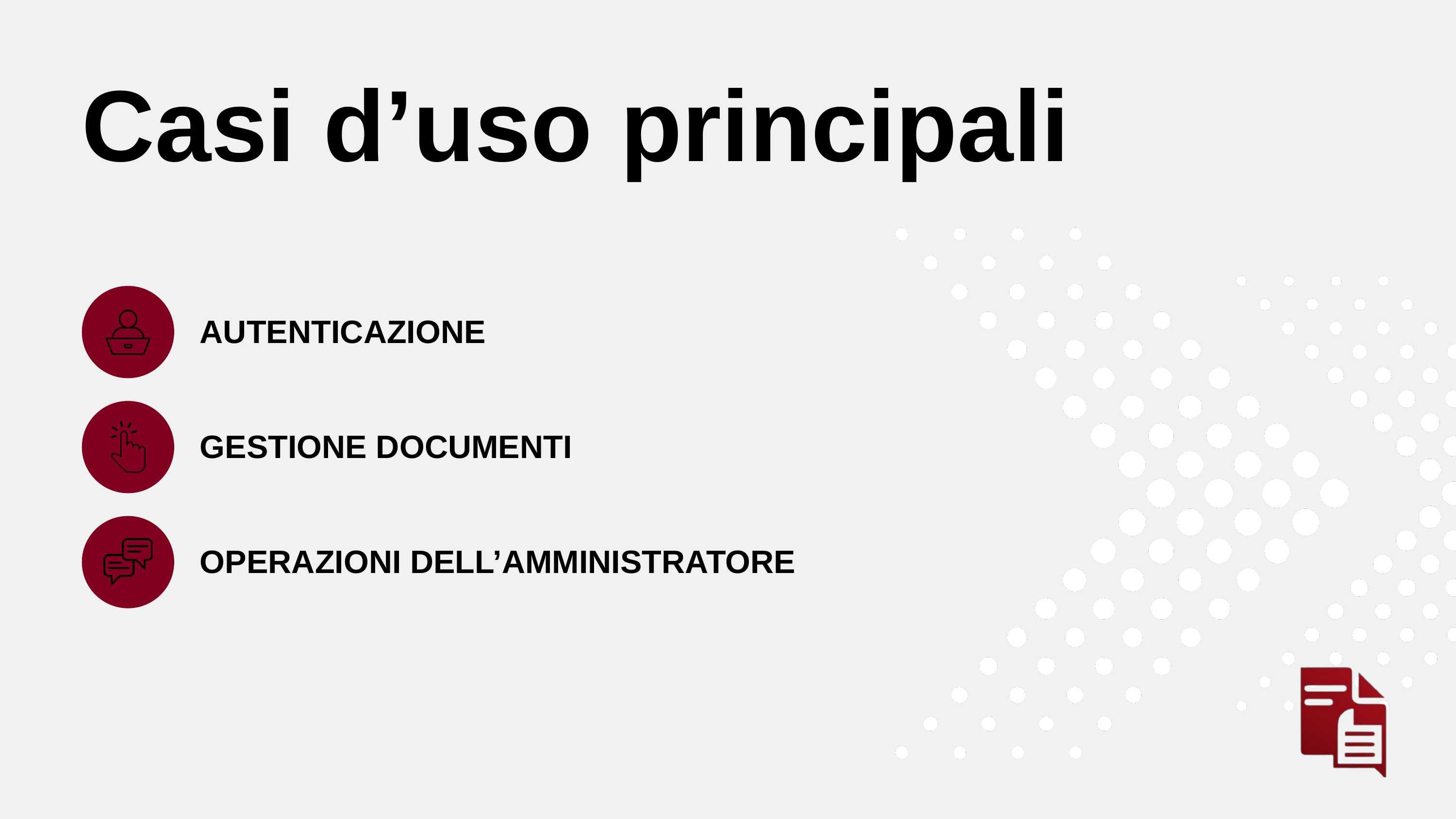

Casi d’uso principali

AUTENTICAZIONE

GESTIONE DOCUMENTI

OPERAZIONI DELL’AMMINISTRATORE